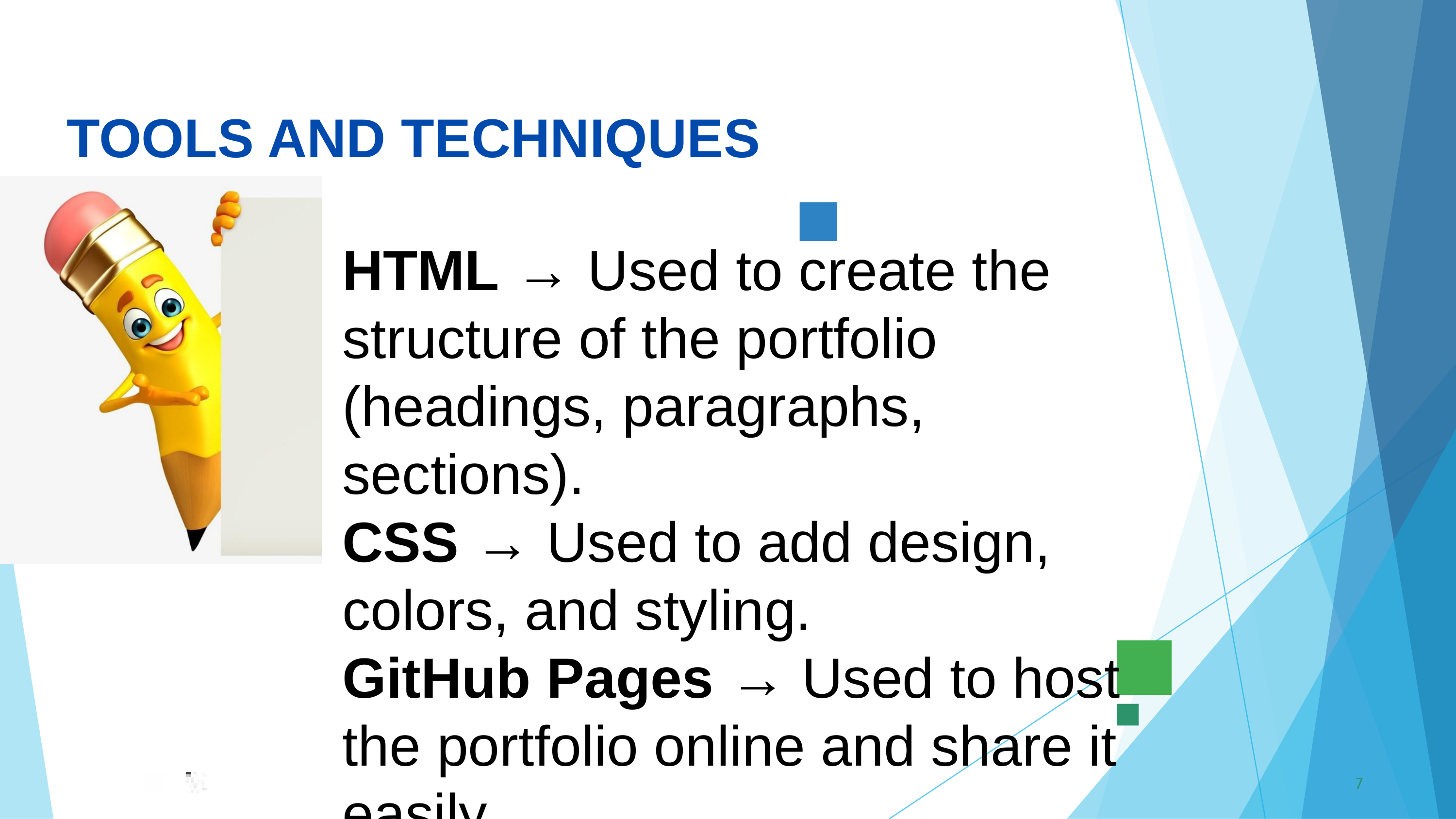

TOOLS AND TECHNIQUES

HTML → Used to create the structure of the portfolio (headings, paragraphs, sections).
CSS → Used to add design, colors, and styling.
GitHub Pages → Used to host the portfolio online and share it easily.

7